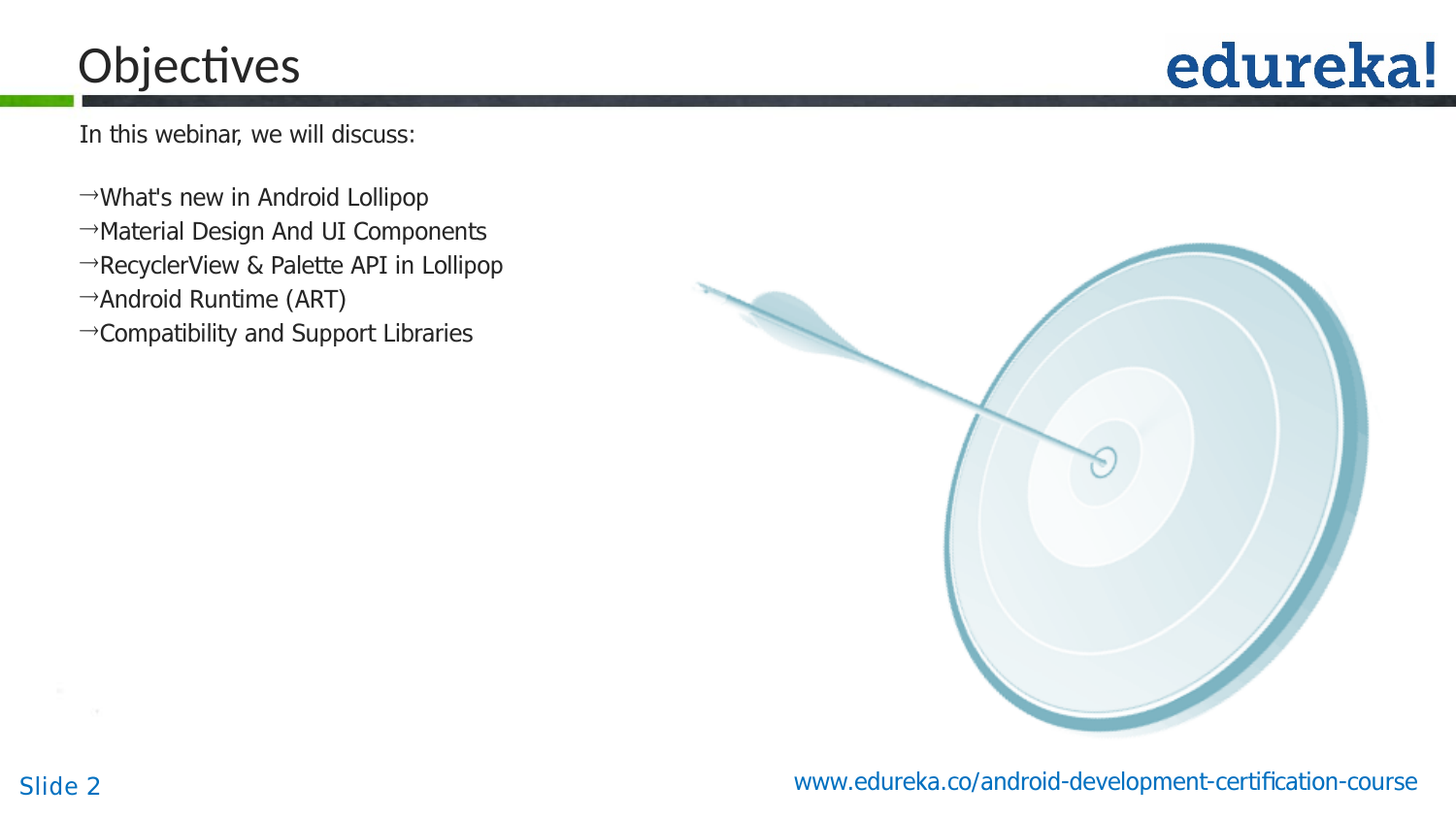

Objectives
In this webinar, we will discuss:

What's new in Android Lollipop
Material Design And UI Components
RecyclerView & Palette API in Lollipop
Android Runtime (ART)
Compatibility and Support Libraries